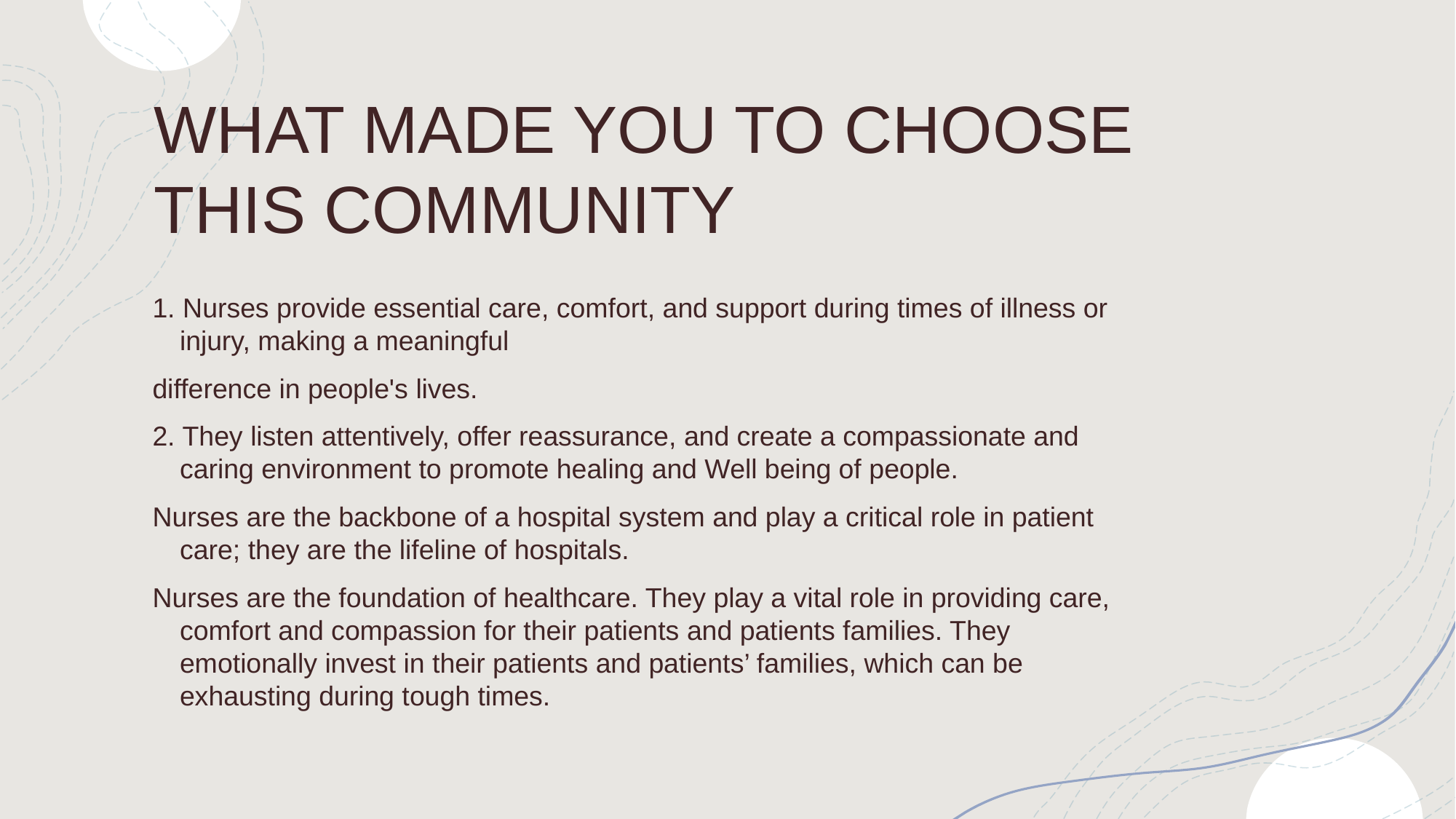

# WHAT MADE YOU TO CHOOSE THIS COMMUNITY
1. Nurses provide essential care, comfort, and support during times of illness or injury, making a meaningful
difference in people's lives.
2. They listen attentively, offer reassurance, and create a compassionate and caring environment to promote healing and Well being of people.
Nurses are the backbone of a hospital system and play a critical role in patient care; they are the lifeline of hospitals.
Nurses are the foundation of healthcare. They play a vital role in providing care, comfort and compassion for their patients and patients families. They emotionally invest in their patients and patients’ families, which can be exhausting during tough times.